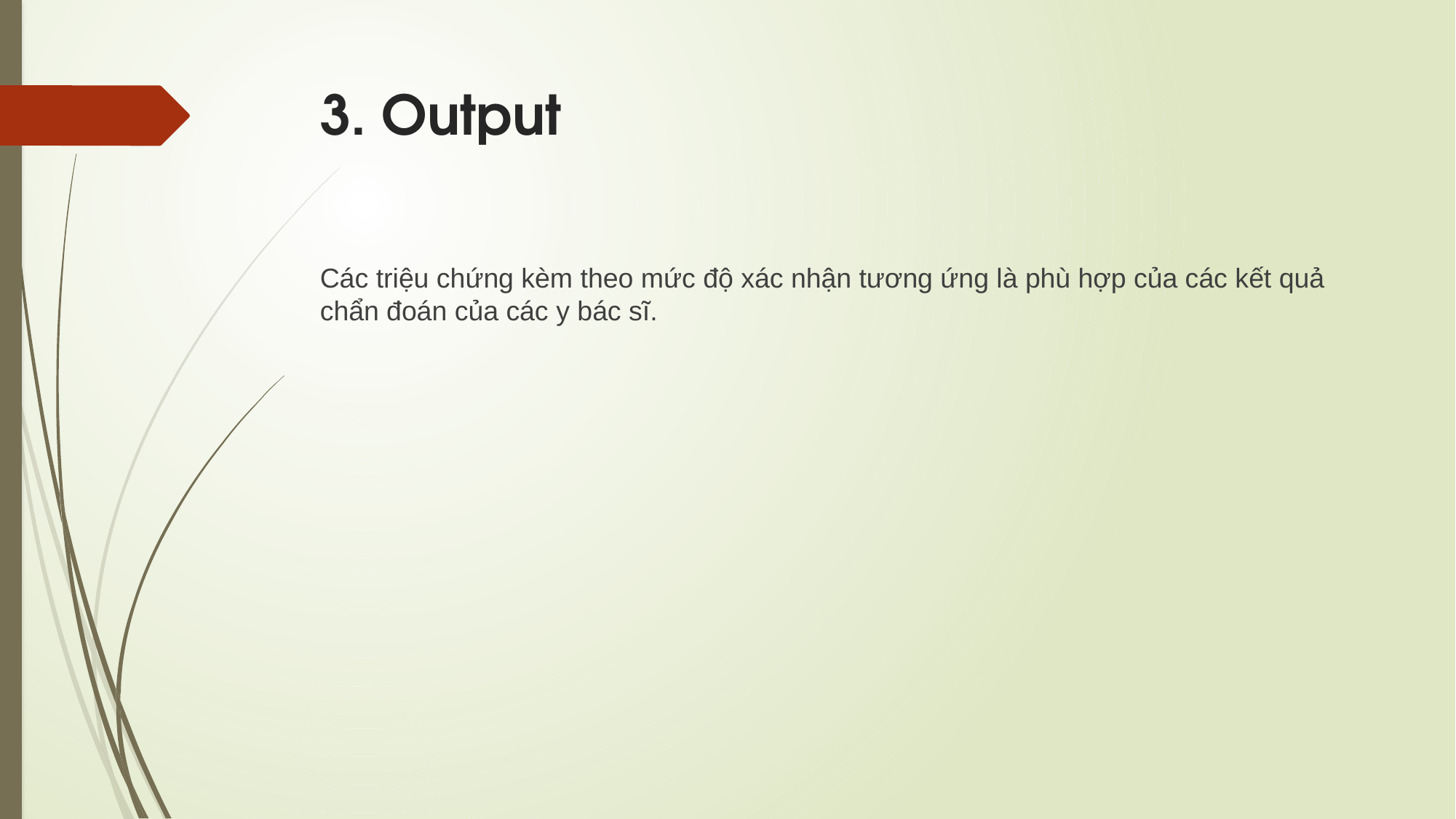

# 3. Output
Các triệu chứng kèm theo mức độ xác nhận tương ứng là phù hợp của các kết quả chẩn đoán của các y bác sĩ.